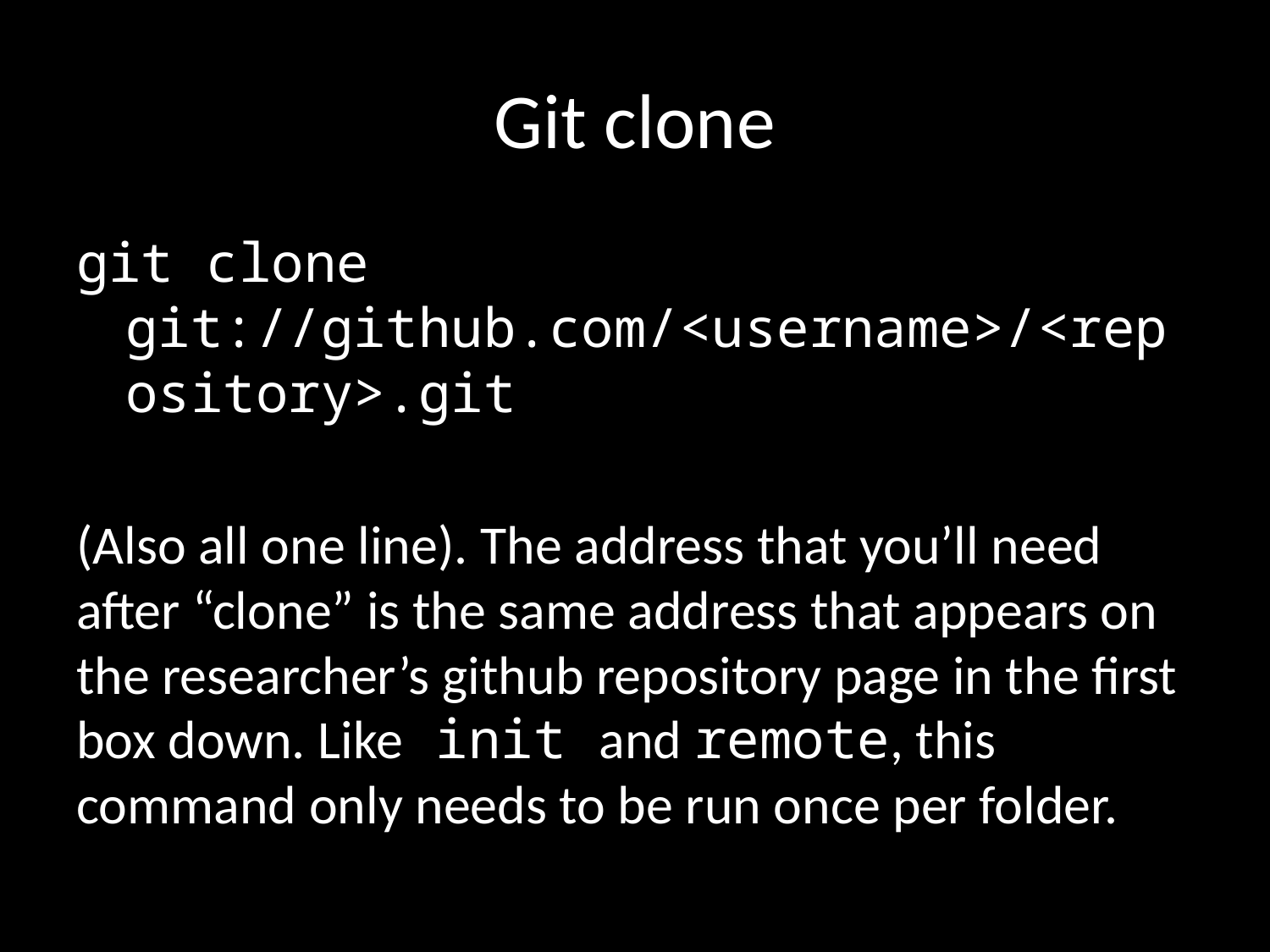

# Git clone
git clone git://github.com/<username>/<repository>.git

(Also all one line). The address that you’ll need after “clone” is the same address that appears on the researcher’s github repository page in the first box down. Like init and remote, this command only needs to be run once per folder.